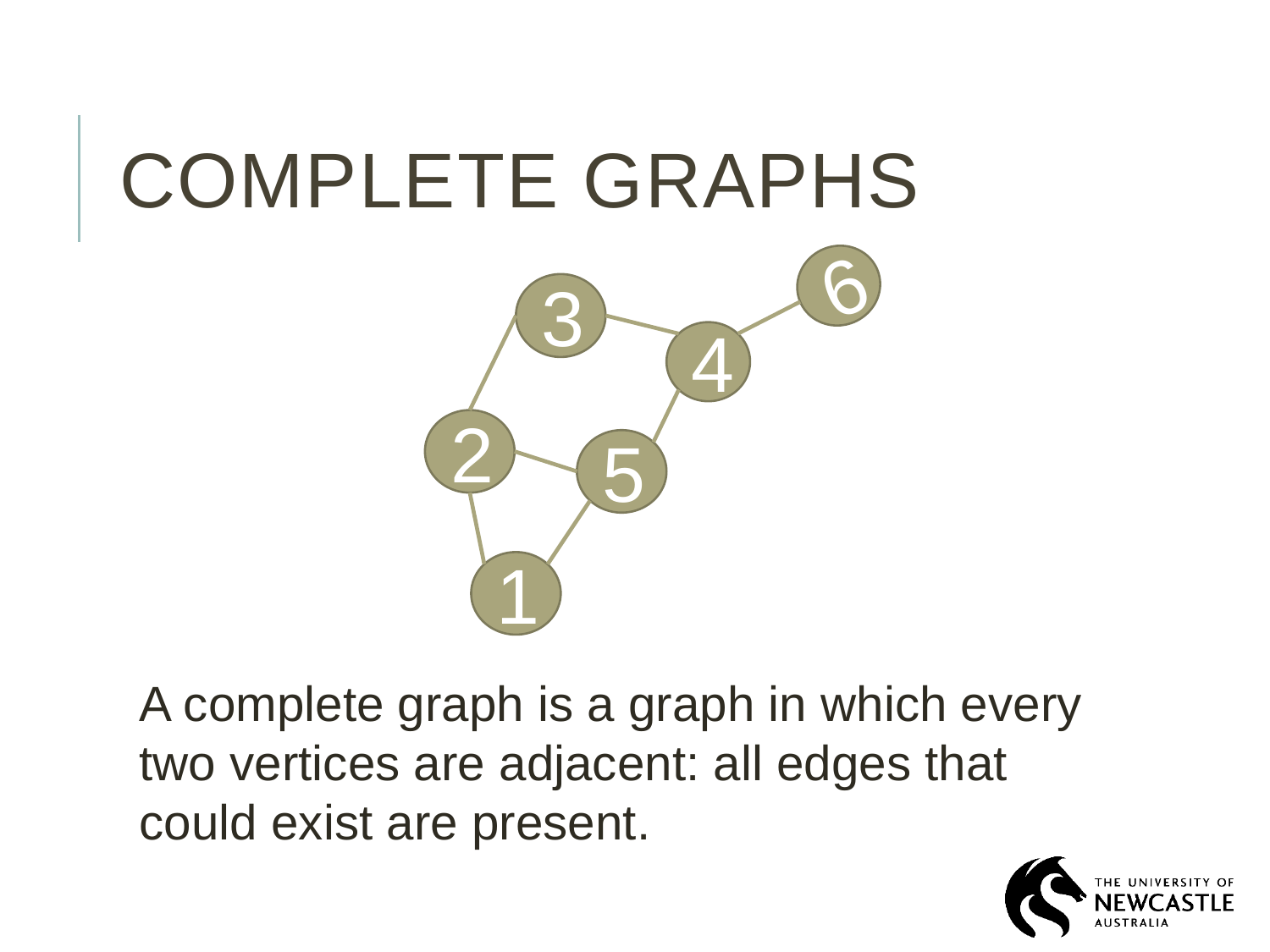

# Complete Graphs
6
3
4
2
5
1
A complete graph is a graph in which every two vertices are adjacent: all edges that could exist are present.